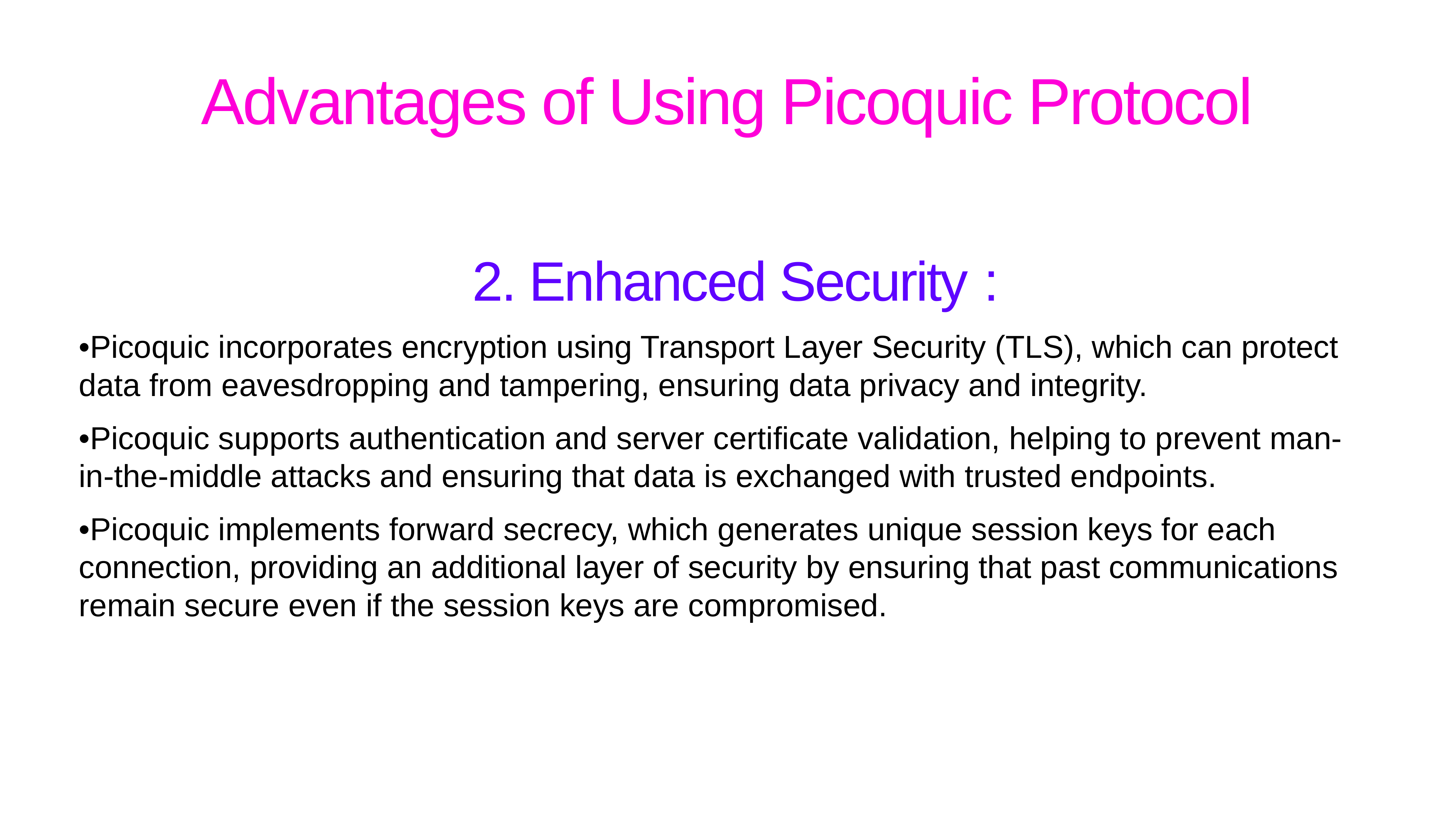

# Advantages of Using Picoquic Protocol

 2. Enhanced Security  :
•Picoquic incorporates encryption using Transport Layer Security (TLS), which can protect data from eavesdropping and tampering, ensuring data privacy and integrity.
•Picoquic supports authentication and server certificate validation, helping to prevent man-in-the-middle attacks and ensuring that data is exchanged with trusted endpoints.
•Picoquic implements forward secrecy, which generates unique session keys for each connection, providing an additional layer of security by ensuring that past communications remain secure even if the session keys are compromised.